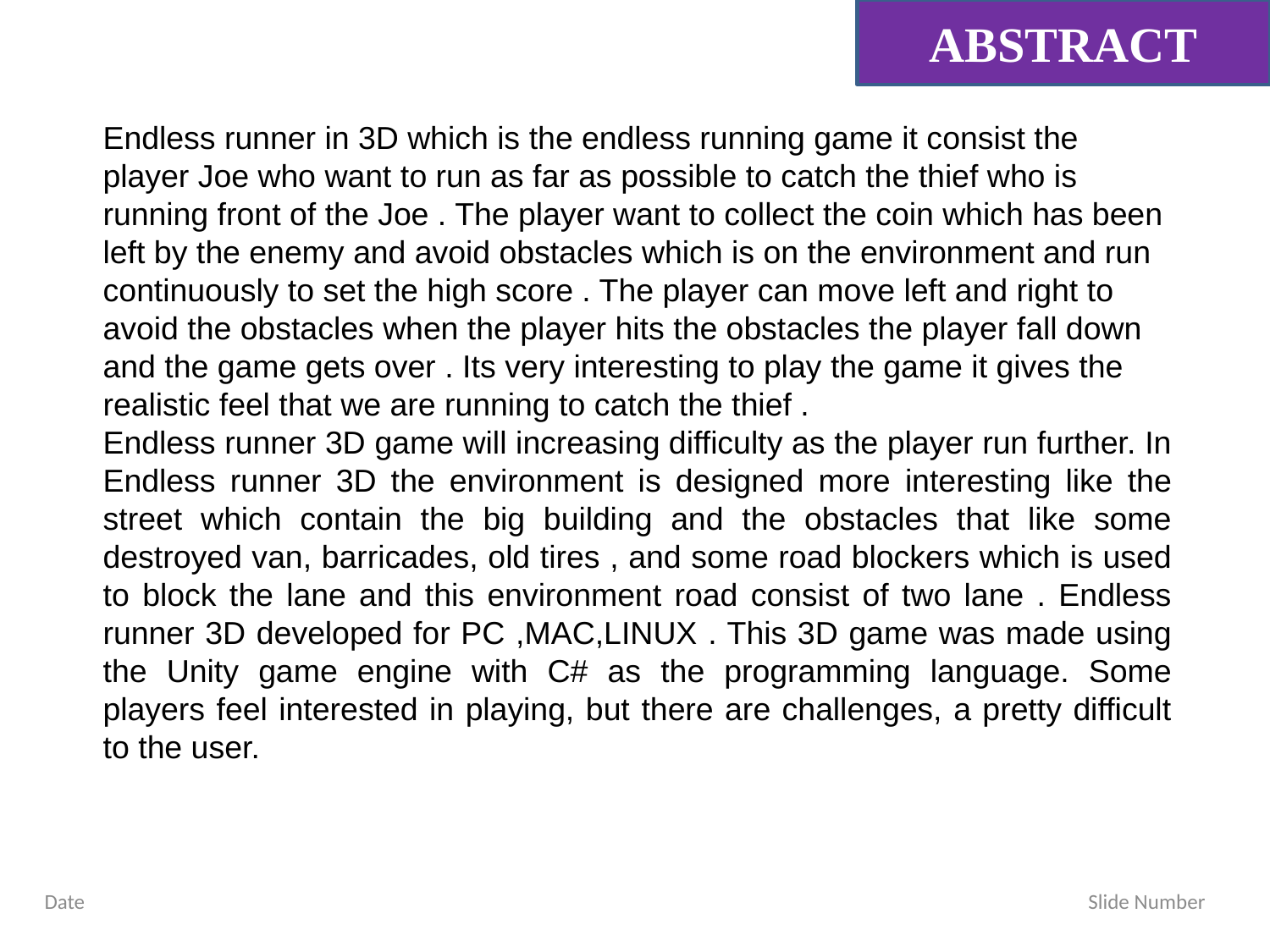

ABSTRACT
Endless runner in 3D which is the endless running game it consist the player Joe who want to run as far as possible to catch the thief who is running front of the Joe . The player want to collect the coin which has been left by the enemy and avoid obstacles which is on the environment and run continuously to set the high score . The player can move left and right to avoid the obstacles when the player hits the obstacles the player fall down and the game gets over . Its very interesting to play the game it gives the realistic feel that we are running to catch the thief .
Endless runner 3D game will increasing difficulty as the player run further. In Endless runner 3D the environment is designed more interesting like the street which contain the big building and the obstacles that like some destroyed van, barricades, old tires , and some road blockers which is used to block the lane and this environment road consist of two lane . Endless runner 3D developed for PC ,MAC,LINUX . This 3D game was made using the Unity game engine with C# as the programming language. Some players feel interested in playing, but there are challenges, a pretty difficult to the user.

Date                                                                                                                                                                                                               Slide Number